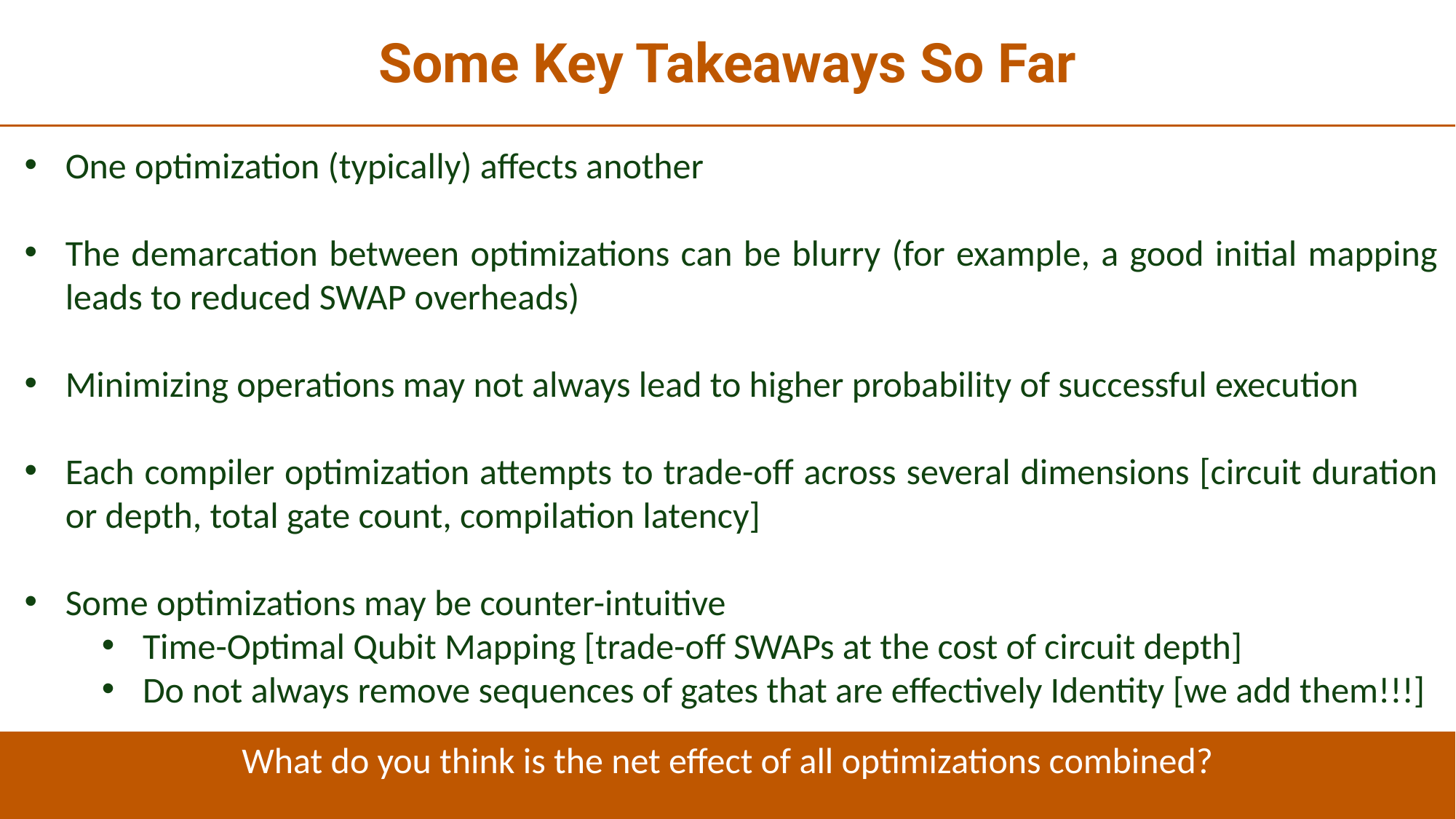

Some Key Takeaways So Far
One optimization (typically) affects another

The demarcation between optimizations can be blurry (for example, a good initial mapping leads to reduced SWAP overheads)

Minimizing operations may not always lead to higher probability of successful execution

Each compiler optimization attempts to trade-off across several dimensions [circuit duration or depth, total gate count, compilation latency]

Some optimizations may be counter-intuitive
Time-Optimal Qubit Mapping [trade-off SWAPs at the cost of circuit depth]
Do not always remove sequences of gates that are effectively Identity [we add them!!!]

Controlled Gates: Bit-Flip versus Phase-Flip
What do you think is the net effect of all optimizations combined?